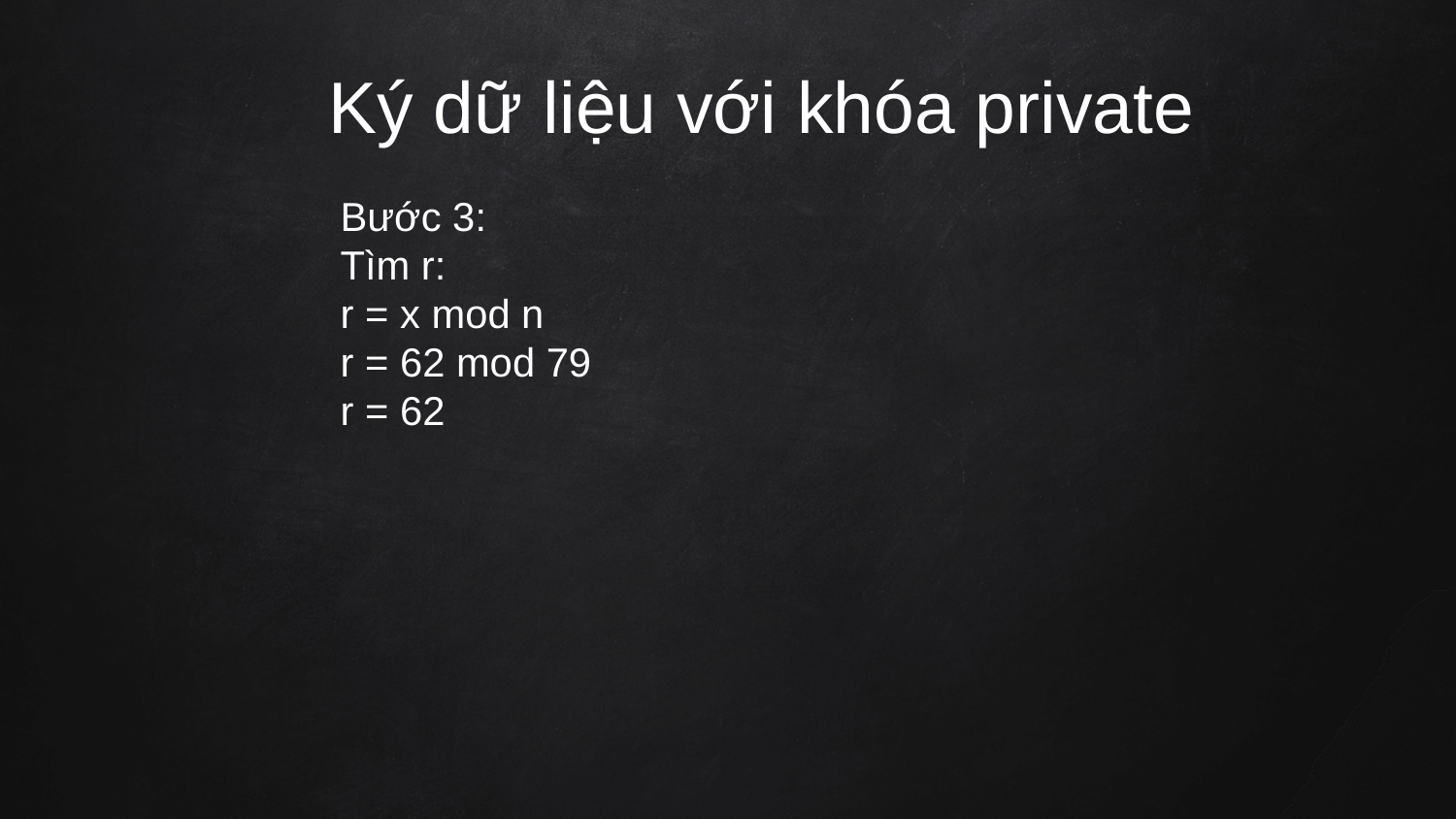

Ký dữ liệu với khóa private
Bước 3: Tìm r:
r = x mod n
r = 62 mod 79
r = 62